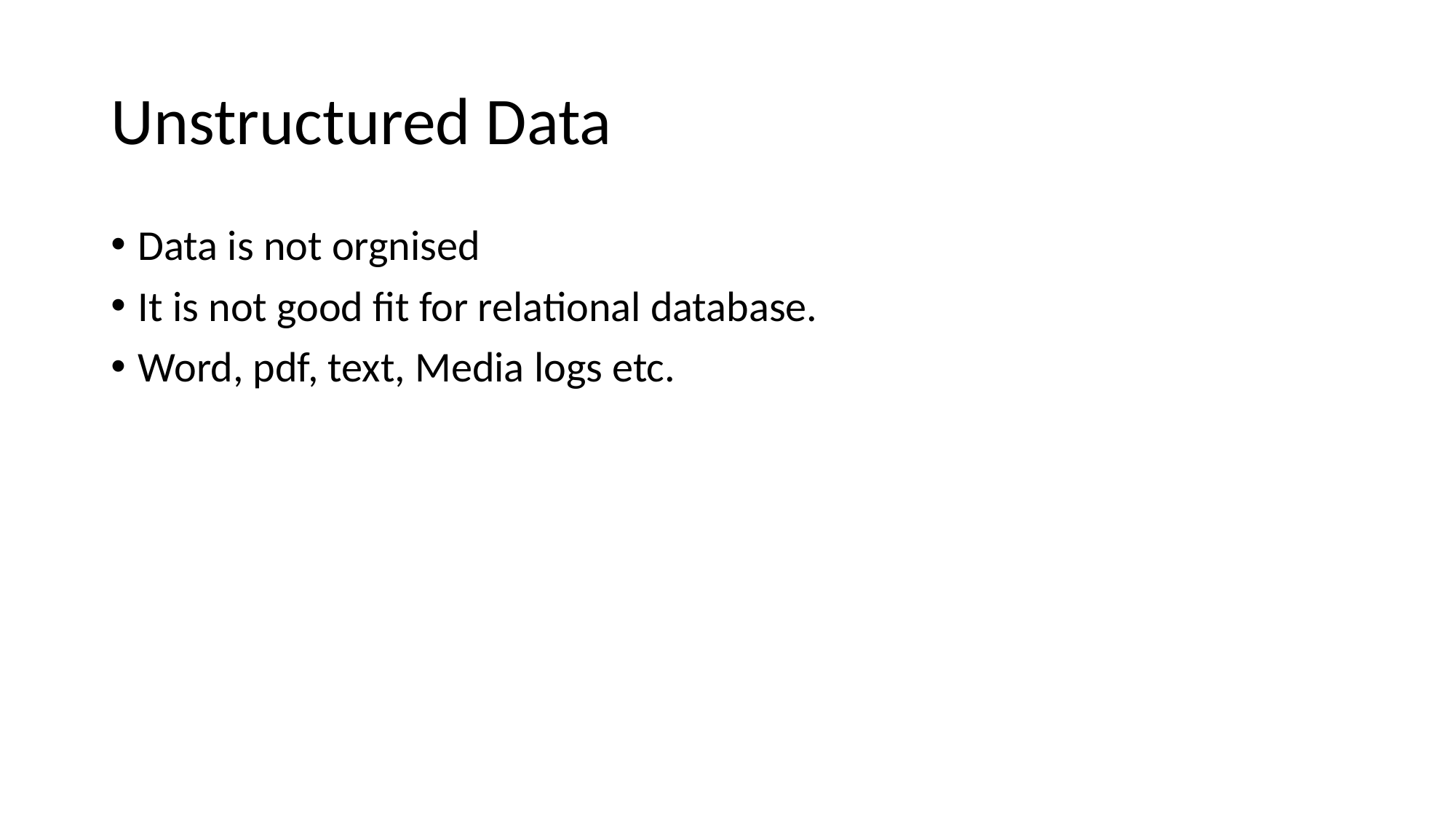

# Unstructured Data
Data is not orgnised
It is not good fit for relational database.
Word, pdf, text, Media logs etc.